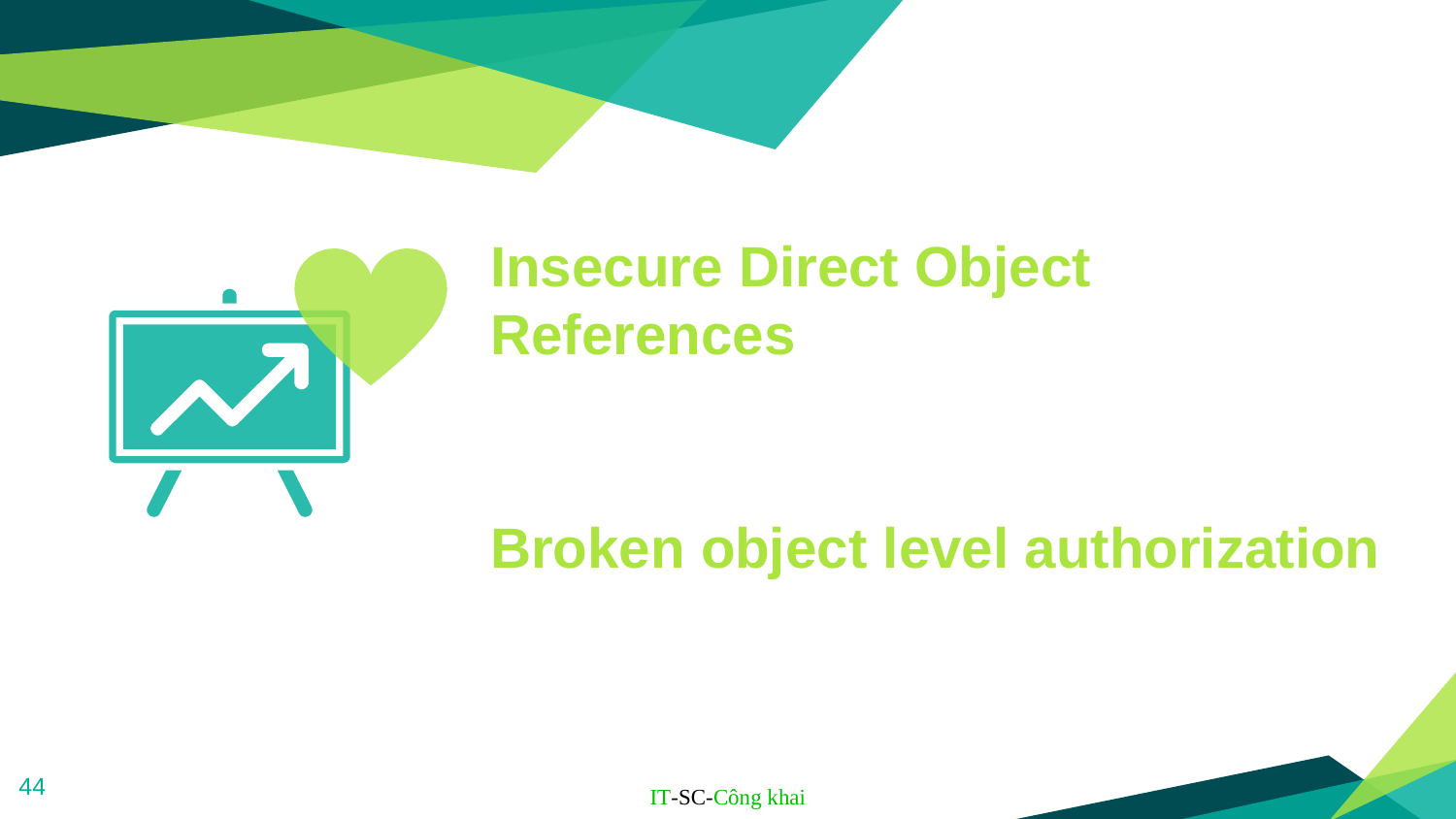

Insecure Direct Object References
Broken object level authorization

44
IT-SC-Công khai